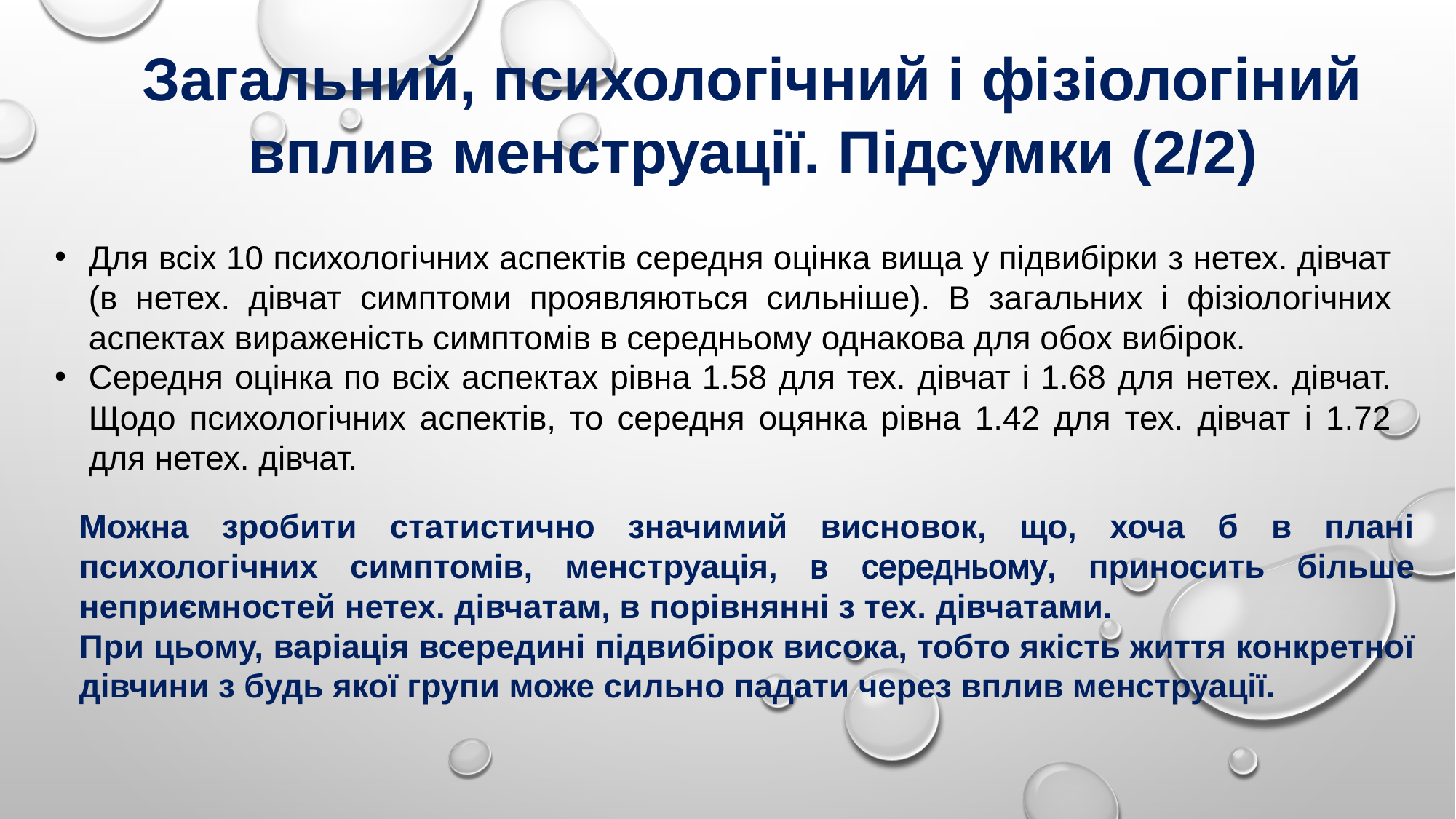

Загальний, психологічний і фізіологіний вплив менструації. Підсумки (2/2)
Для всіх 10 психологічних аспектів середня оцінка вища у підвибірки з нетех. дівчат (в нетех. дівчат симптоми проявляються сильніше). В загальних і фізіологічних аспектах вираженість симптомів в середньому однакова для обох вибірок.
Середня оцінка по всіх аспектах рівна 1.58 для тех. дівчат і 1.68 для нетех. дівчат. Щодо психологічних аспектів, то середня оцянка рівна 1.42 для тех. дівчат і 1.72 для нетех. дівчат.
Можна зробити статистично значимий висновок, що, хоча б в плані психологічних симптомів, менструація, в середньому, приносить більше неприємностей нетех. дівчатам, в порівнянні з тех. дівчатами.
При цьому, варіація всередині підвибірок висока, тобто якість життя конкретної дівчини з будь якої групи може сильно падати через вплив менструації.